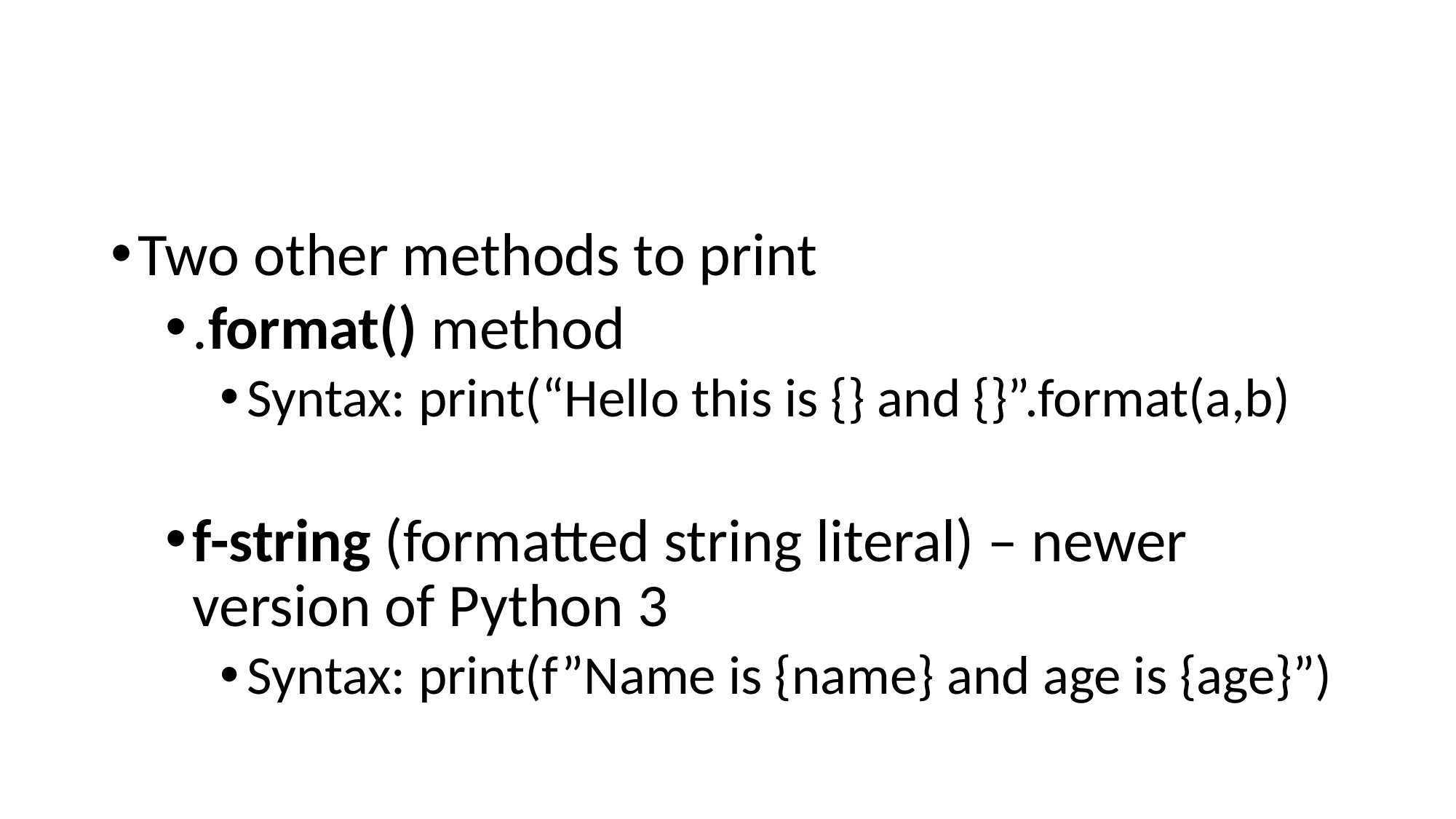

#
Two other methods to print
.format() method
Syntax: print(“Hello this is {} and {}”.format(a,b)

f-string (formatted string literal) – newer version of Python 3
Syntax: print(f”Name is {name} and age is {age}”)